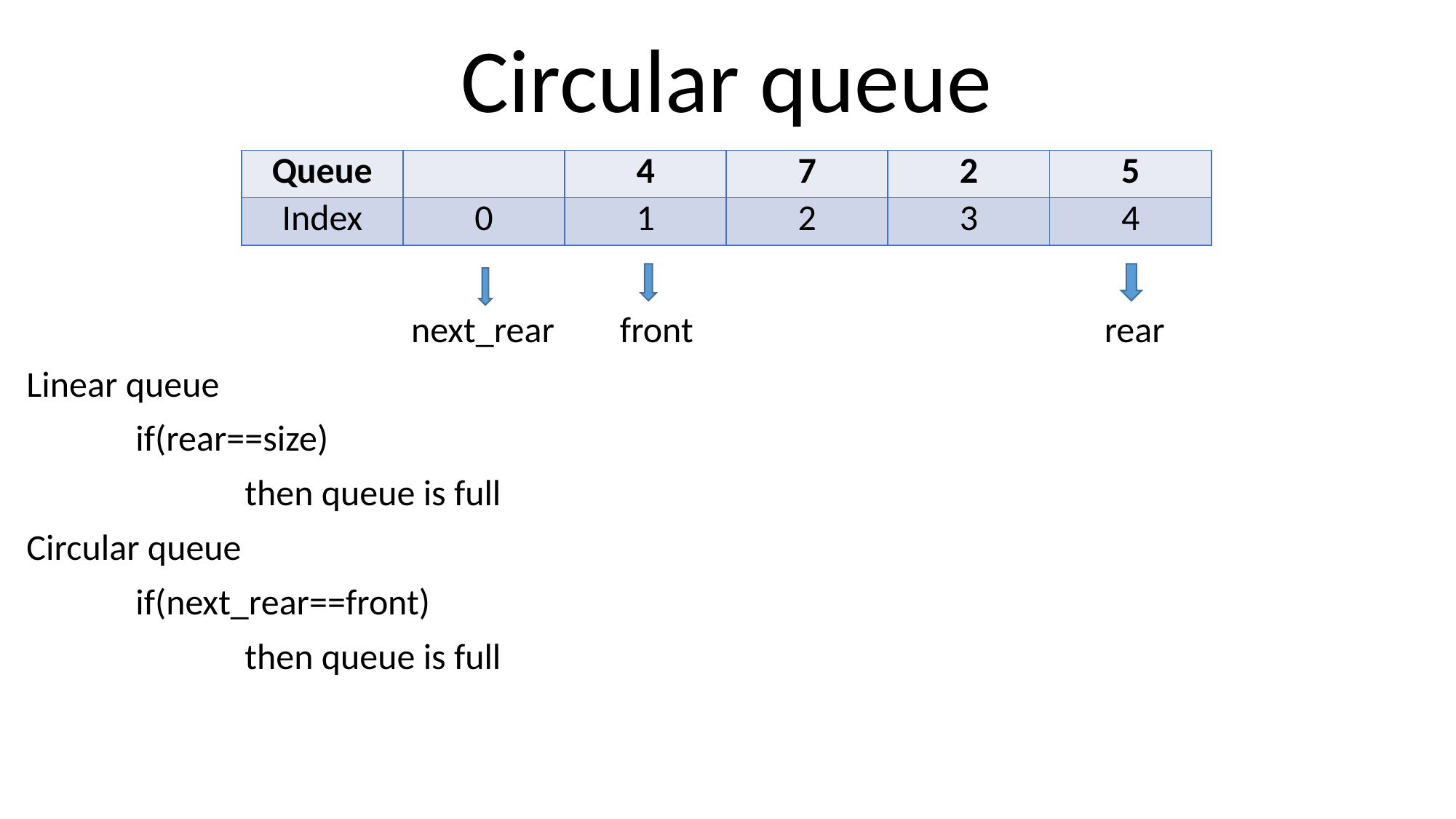

# Circular queue

			       next_rear        front		                         rear
Linear queue
	if(rear==size)
		then queue is full
Circular queue
	if(next_rear==front)
		then queue is full

| Queue |  | 4 | 7 | 2 | 5 |
| --- | --- | --- | --- | --- | --- |
| Index | 0 | 1 | 2 | 3 | 4 |